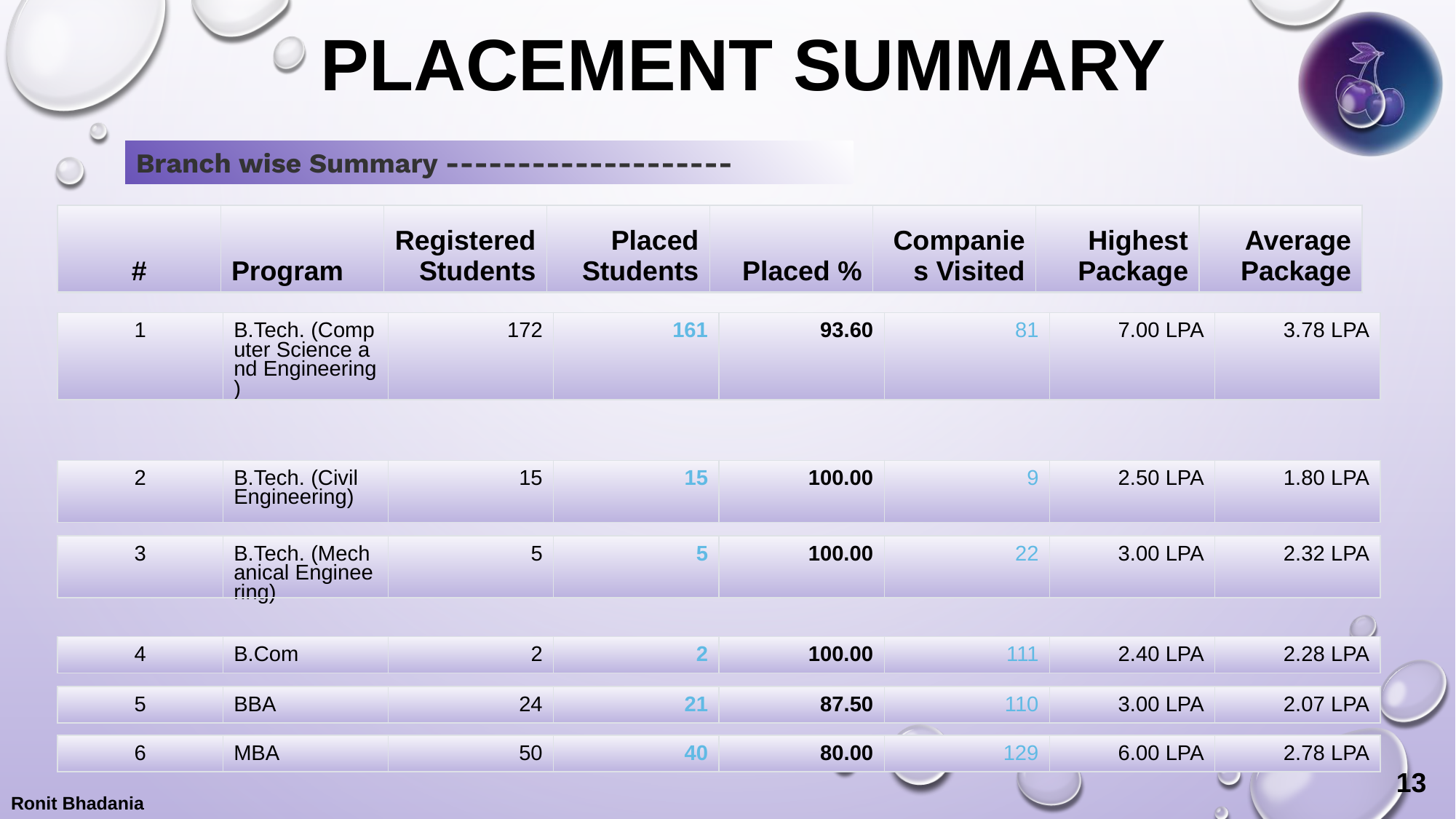

# PLACEMENT SUMMARY
Branch wise Summary --------------------
| # | Program | Registered Students | Placed Students | Placed % | Companies Visited | Highest Package | Average Package |
| --- | --- | --- | --- | --- | --- | --- | --- |
| 1 | B.Tech. (Computer Science and Engineering) | 172 | 161 | 93.60 | 81 | 7.00 LPA | 3.78 LPA |
| --- | --- | --- | --- | --- | --- | --- | --- |
| 2 | B.Tech. (Civil Engineering) | 15 | 15 | 100.00 | 9 | 2.50 LPA | 1.80 LPA |
| --- | --- | --- | --- | --- | --- | --- | --- |
| 3 | B.Tech. (Mechanical Engineering) | 5 | 5 | 100.00 | 22 | 3.00 LPA | 2.32 LPA |
| --- | --- | --- | --- | --- | --- | --- | --- |
| 4 | B.Com | 2 | 2 | 100.00 | 111 | 2.40 LPA | 2.28 LPA |
| --- | --- | --- | --- | --- | --- | --- | --- |
| 5 | BBA | 24 | 21 | 87.50 | 110 | 3.00 LPA | 2.07 LPA |
| --- | --- | --- | --- | --- | --- | --- | --- |
| 6 | MBA | 50 | 40 | 80.00 | 129 | 6.00 LPA | 2.78 LPA |
| --- | --- | --- | --- | --- | --- | --- | --- |
13
Ronit Bhadania